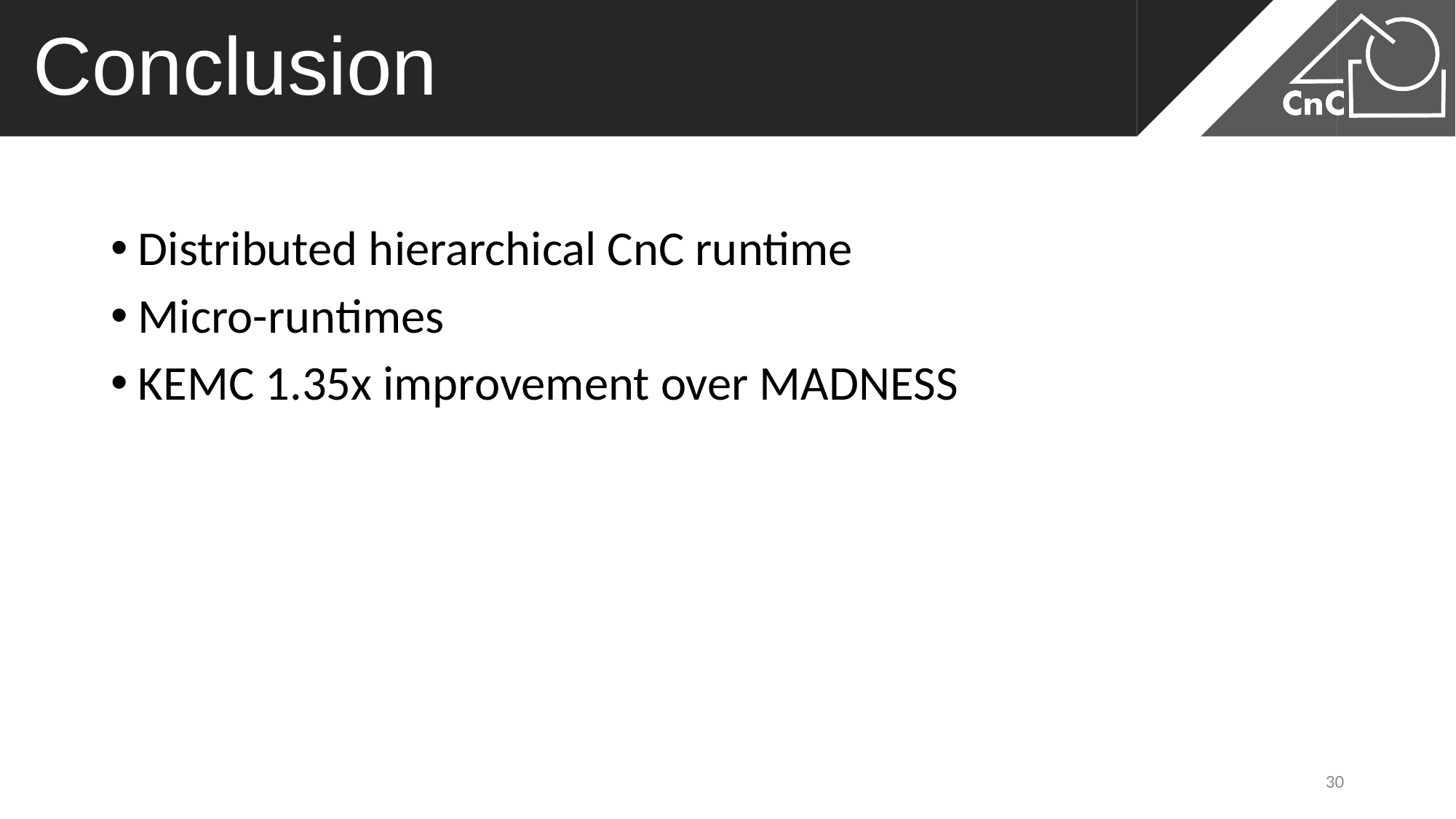

# Conclusion
Distributed hierarchical CnC runtime
Micro-runtimes
KEMC 1.35x improvement over MADNESS
30